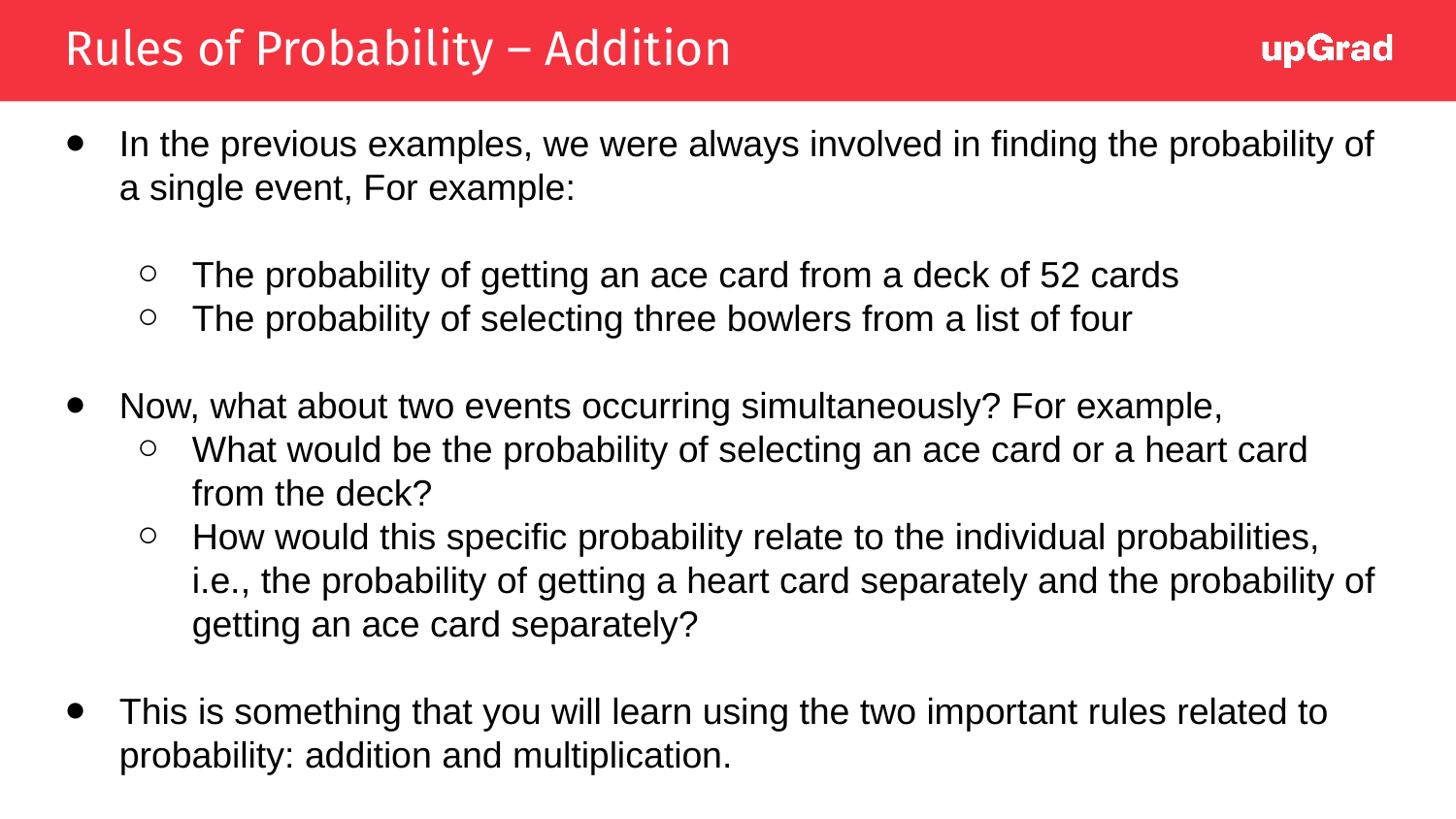

# Rules of Probability – Addition

In the previous examples, we were always involved in finding the probability of a single event, For example:

The probability of getting an ace card from a deck of 52 cards
The probability of selecting three bowlers from a list of four

Now, what about two events occurring simultaneously? For example,
What would be the probability of selecting an ace card or a heart card from the deck?
How would this specific probability relate to the individual probabilities, i.e., the probability of getting a heart card separately and the probability of getting an ace card separately?

This is something that you will learn using the two important rules related to probability: addition and multiplication.